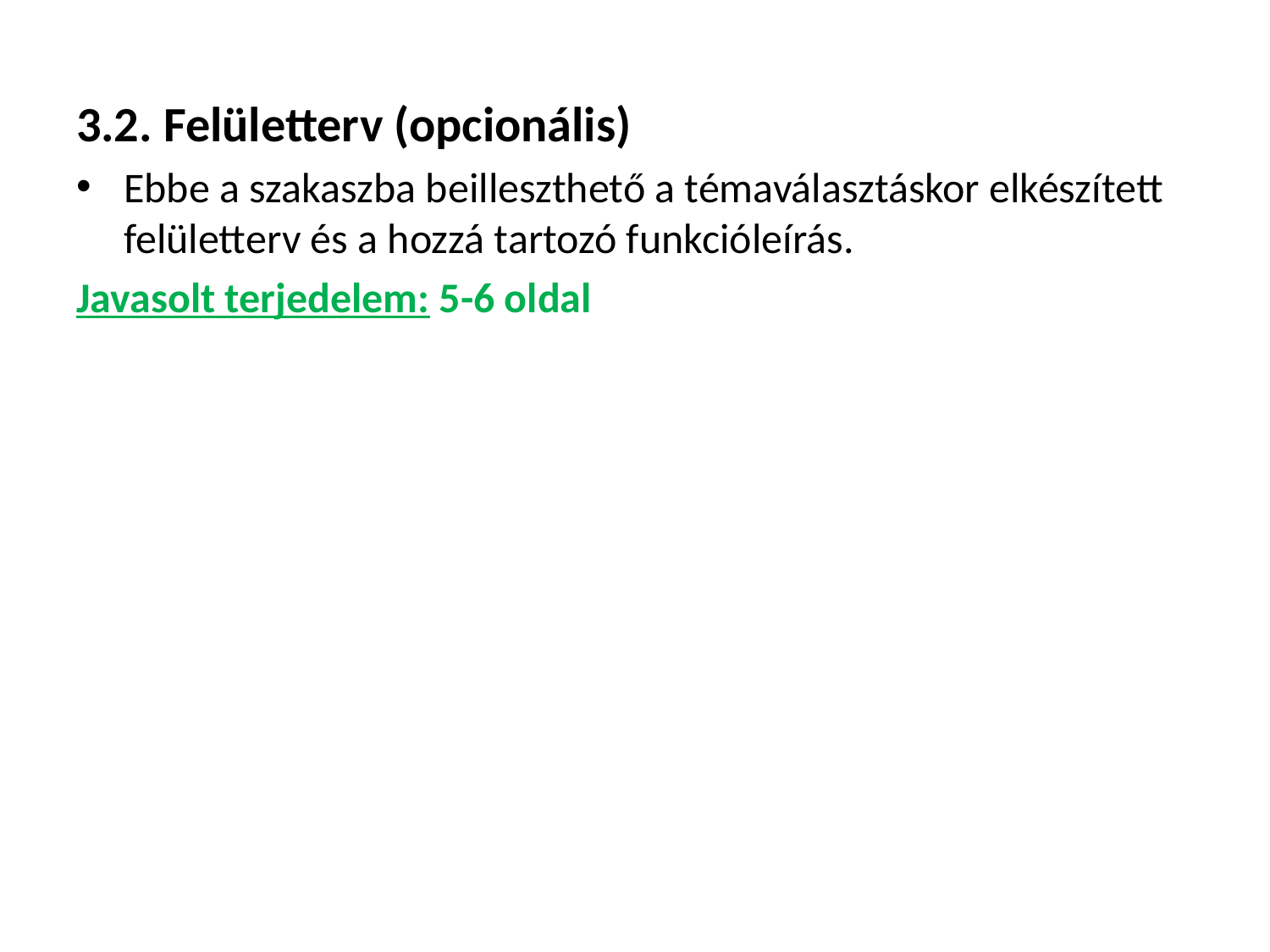

3.2. Felületterv (opcionális)
Ebbe a szakaszba beilleszthető a témaválasztáskor elkészített felületterv és a hozzá tartozó funkcióleírás.
Javasolt terjedelem: 5-6 oldal